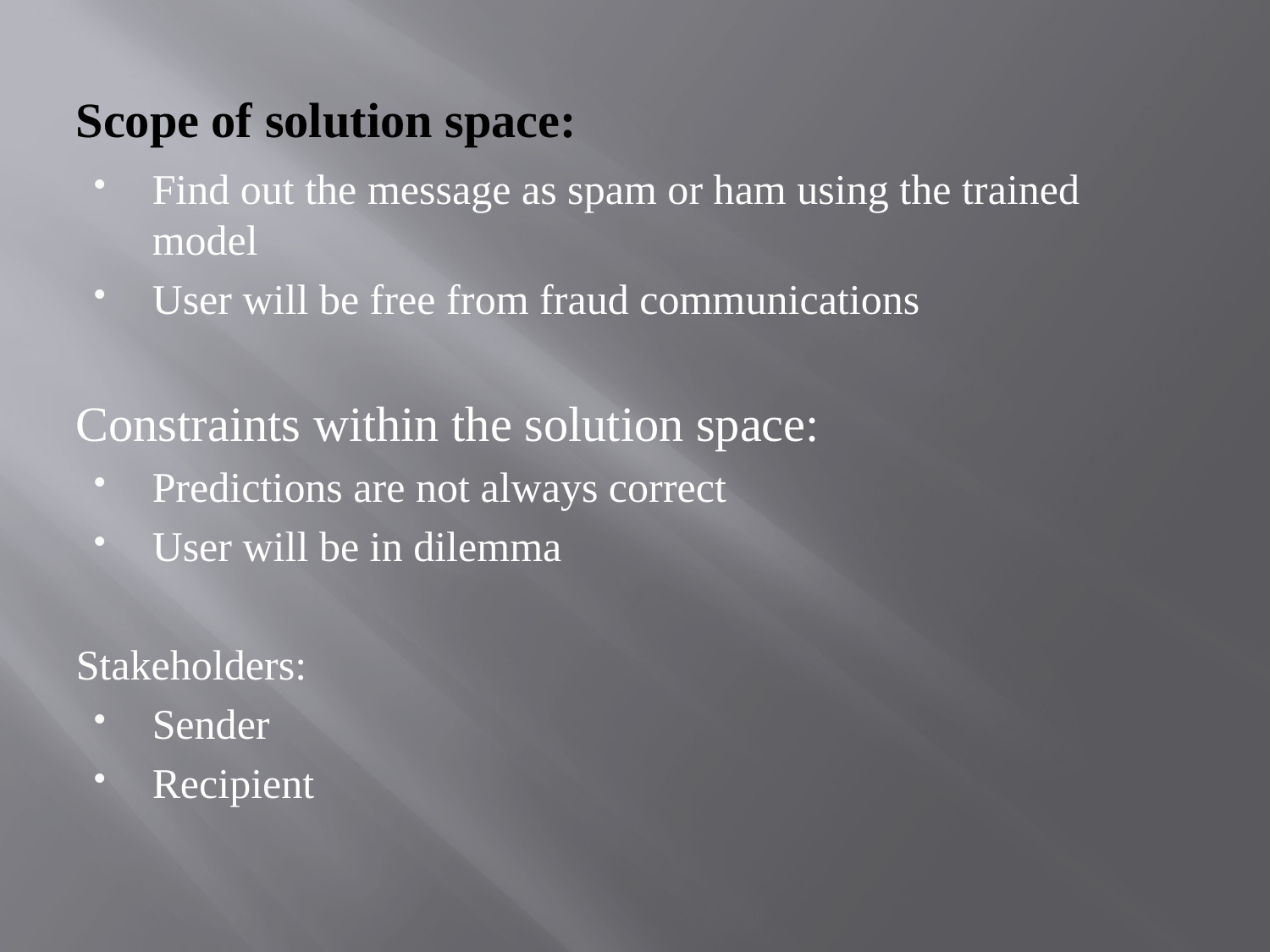

# Scope of solution space:
Find out the message as spam or ham using the trained model
User will be free from fraud communications

Constraints within the solution space:
Predictions are not always correct
User will be in dilemma

Stakeholders:
Sender
Recipient